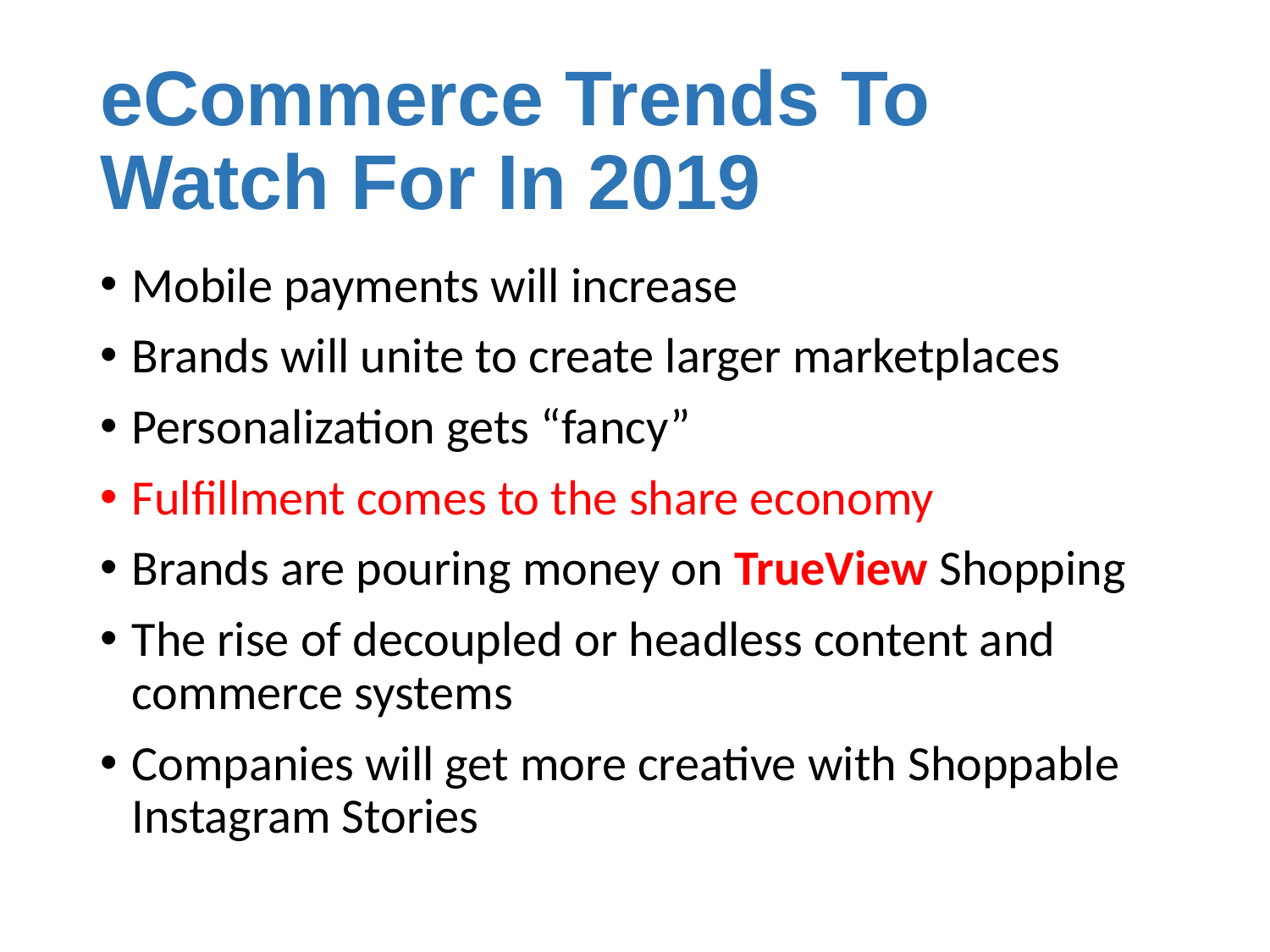

# eCommerce Trends To Watch For In 2019
Mobile payments will increase
Brands will unite to create larger marketplaces
Personalization gets “fancy”
Fulfillment comes to the share economy
Brands are pouring money on TrueView Shopping
The rise of decoupled or headless content and commerce systems
Companies will get more creative with Shoppable Instagram Stories